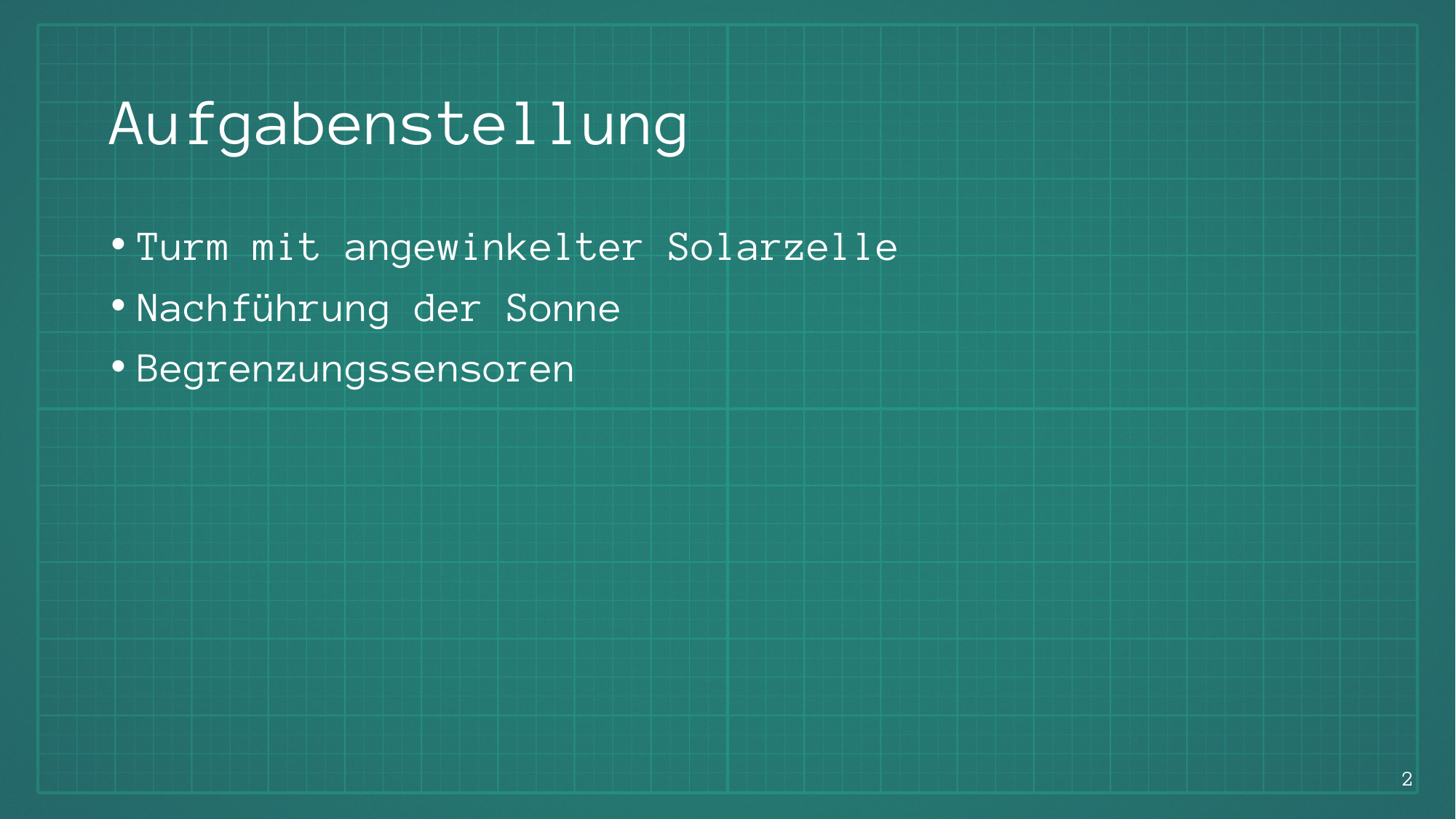

# Aufgabenstellung
Turm mit angewinkelter Solarzelle
Nachführung der Sonne
Begrenzungssensoren
2